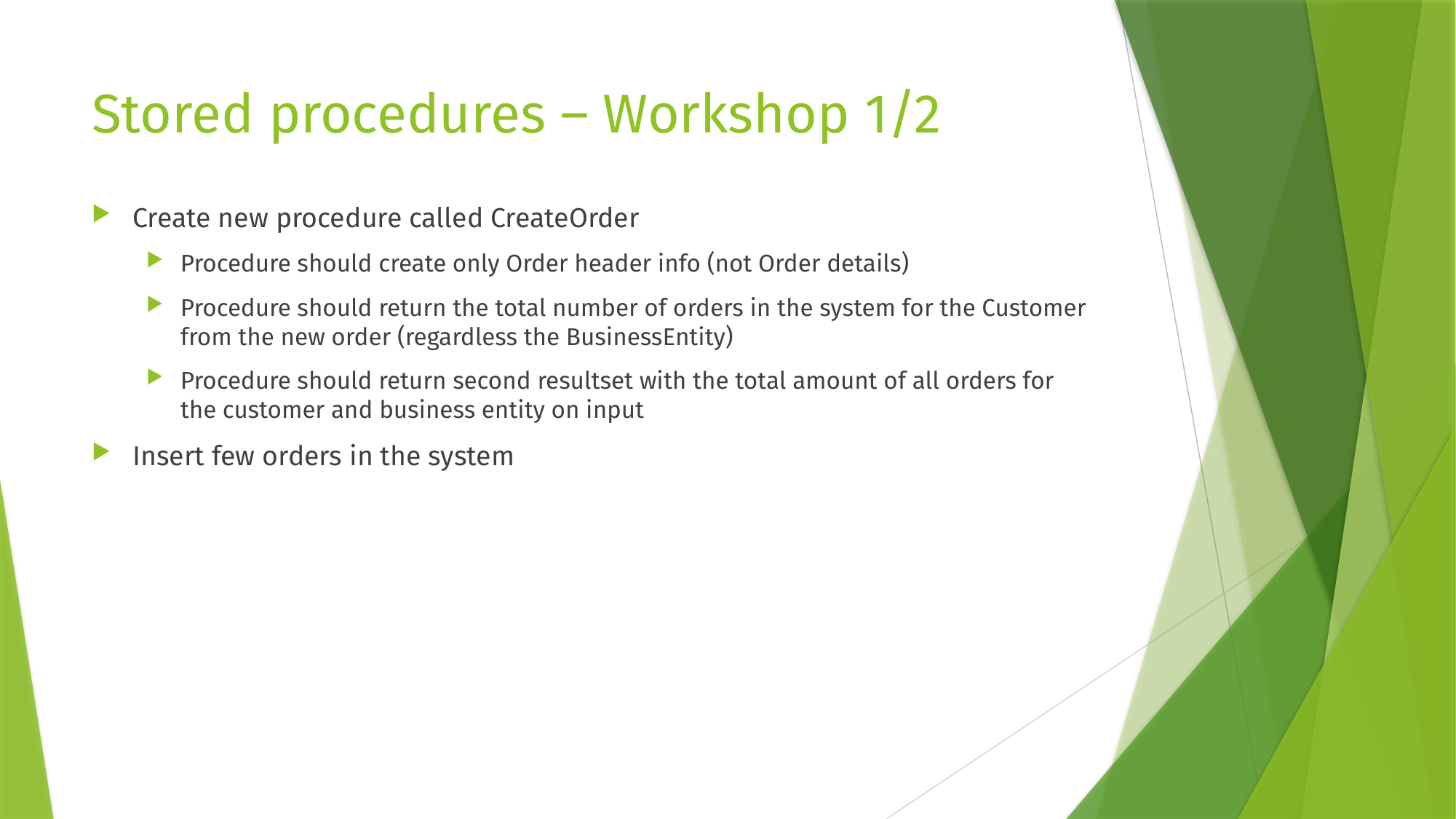

# Stored procedures – Workshop 1/2
Create new procedure called CreateOrder
Procedure should create only Order header info (not Order details)
Procedure should return the total number of orders in the system for the Customer from the new order (regardless the BusinessEntity)
Procedure should return second resultset with the total amount of all orders for the customer and business entity on input
Insert few orders in the system